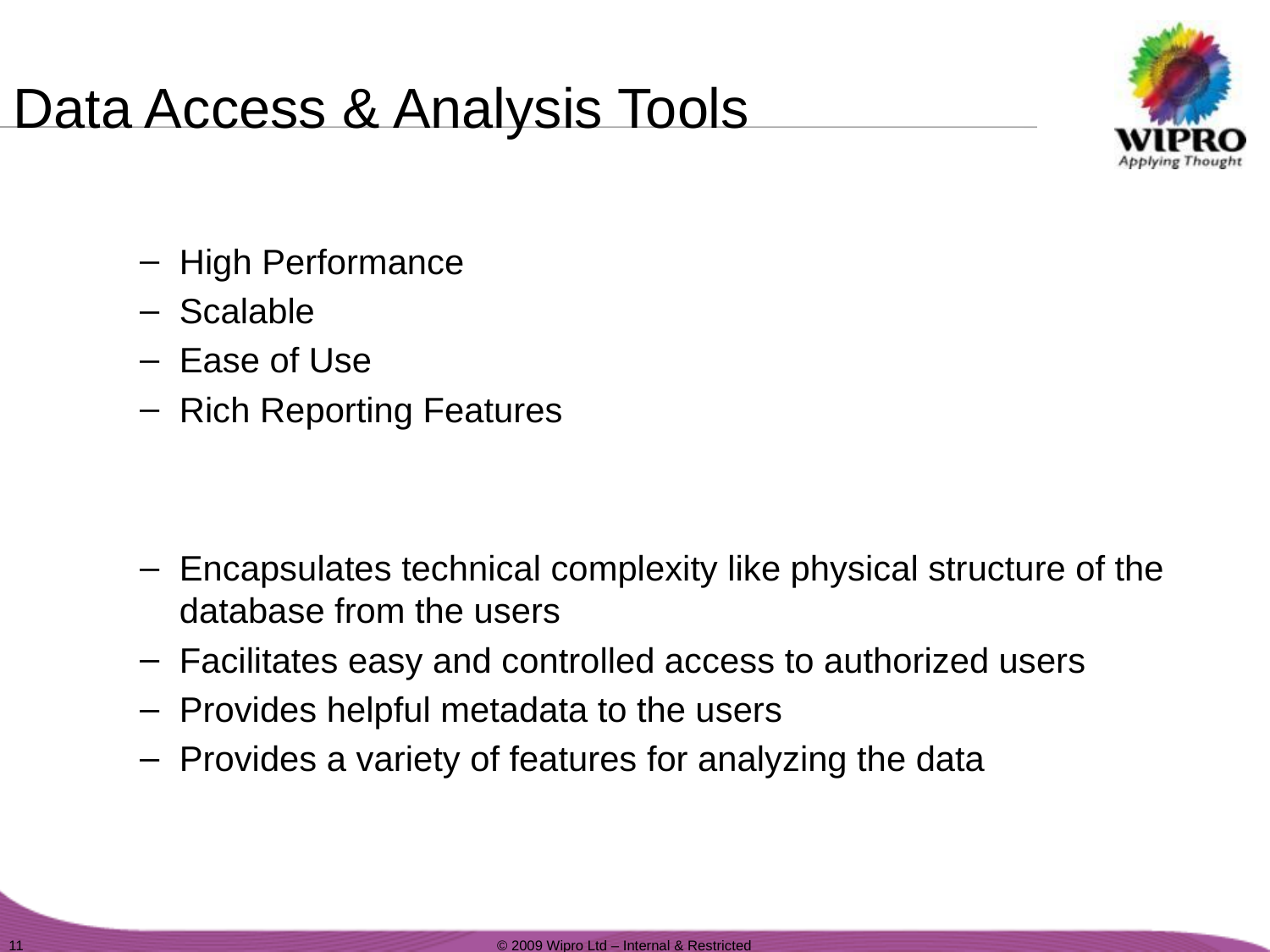

Data Access & Analysis Tools
High Performance
Scalable
Ease of Use
Rich Reporting Features
Encapsulates technical complexity like physical structure of the database from the users
Facilitates easy and controlled access to authorized users
Provides helpful metadata to the users
Provides a variety of features for analyzing the data